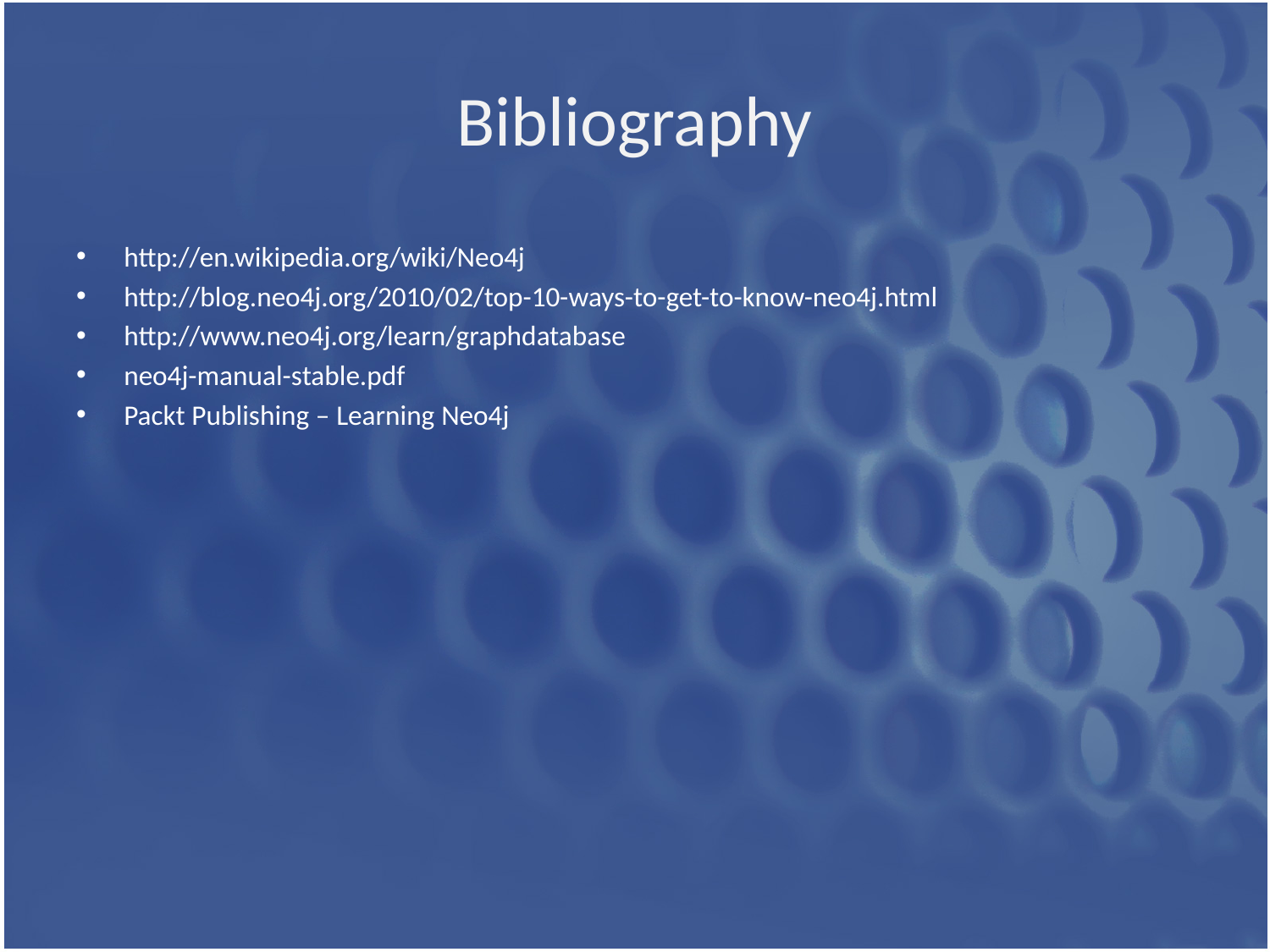

# Bibliography
http://en.wikipedia.org/wiki/Neo4j
http://blog.neo4j.org/2010/02/top-10-ways-to-get-to-know-neo4j.html
http://www.neo4j.org/learn/graphdatabase
neo4j-manual-stable.pdf
Packt Publishing – Learning Neo4j